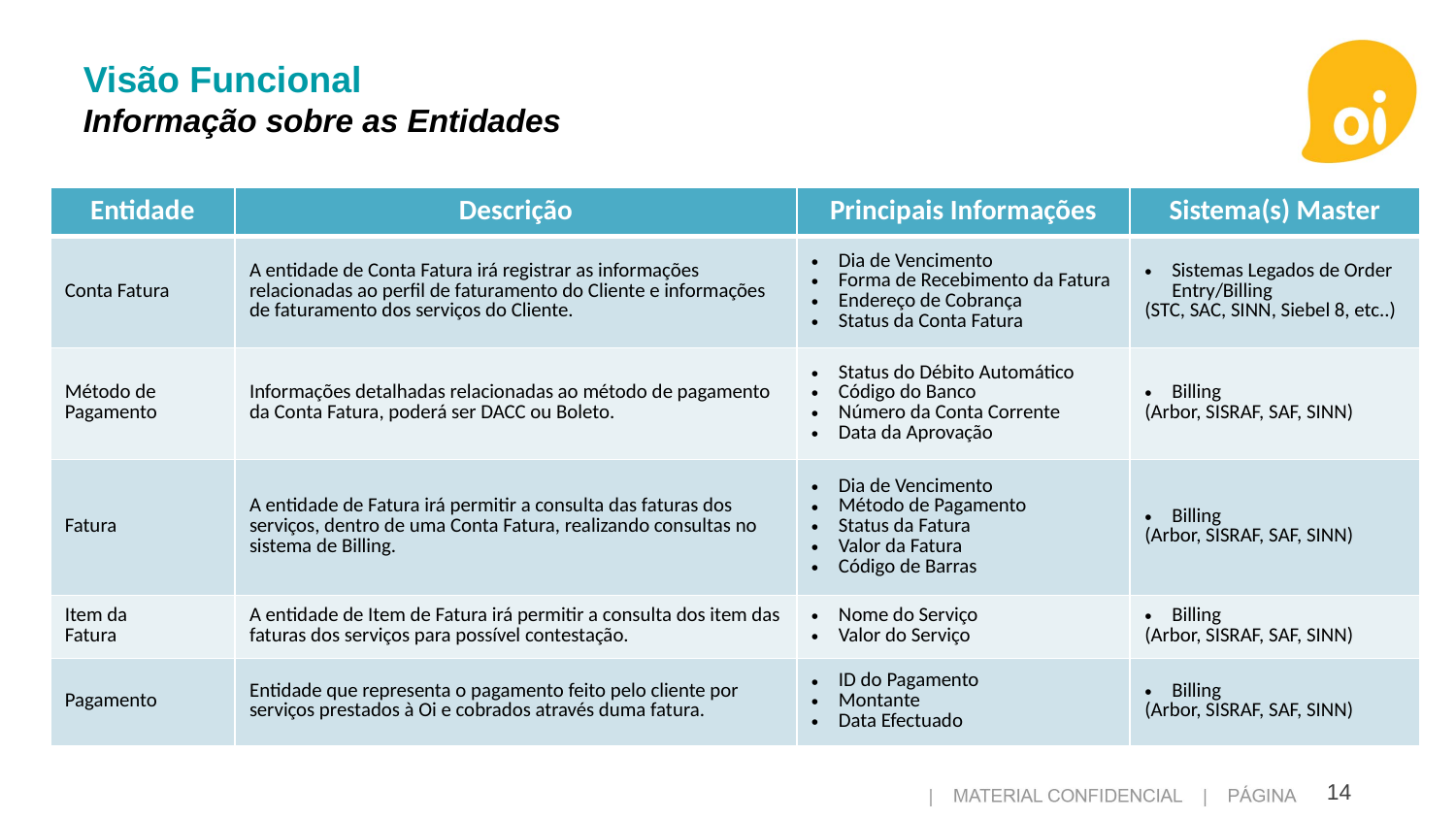

Visão Funcional
Informação sobre as Entidades
| Entidade | Descrição | Principais Informações | Sistema(s) Master |
| --- | --- | --- | --- |
| Conta Fatura | A entidade de Conta Fatura irá registrar as informações relacionadas ao perfil de faturamento do Cliente e informações de faturamento dos serviços do Cliente. | Dia de Vencimento Forma de Recebimento da Fatura Endereço de Cobrança Status da Conta Fatura | Sistemas Legados de Order Entry/Billing (STC, SAC, SINN, Siebel 8, etc..) |
| Método de Pagamento | Informações detalhadas relacionadas ao método de pagamento da Conta Fatura, poderá ser DACC ou Boleto. | Status do Débito Automático Código do Banco Número da Conta Corrente Data da Aprovação | Billing (Arbor, SISRAF, SAF, SINN) |
| Fatura | A entidade de Fatura irá permitir a consulta das faturas dos serviços, dentro de uma Conta Fatura, realizando consultas no sistema de Billing. | Dia de Vencimento Método de Pagamento Status da Fatura Valor da Fatura Código de Barras | Billing (Arbor, SISRAF, SAF, SINN) |
| Item da Fatura | A entidade de Item de Fatura irá permitir a consulta dos item das faturas dos serviços para possível contestação. | Nome do Serviço Valor do Serviço | Billing (Arbor, SISRAF, SAF, SINN) |
| Pagamento | Entidade que representa o pagamento feito pelo cliente por serviços prestados à Oi e cobrados através duma fatura. | ID do Pagamento Montante Data Efectuado | Billing (Arbor, SISRAF, SAF, SINN) |
14